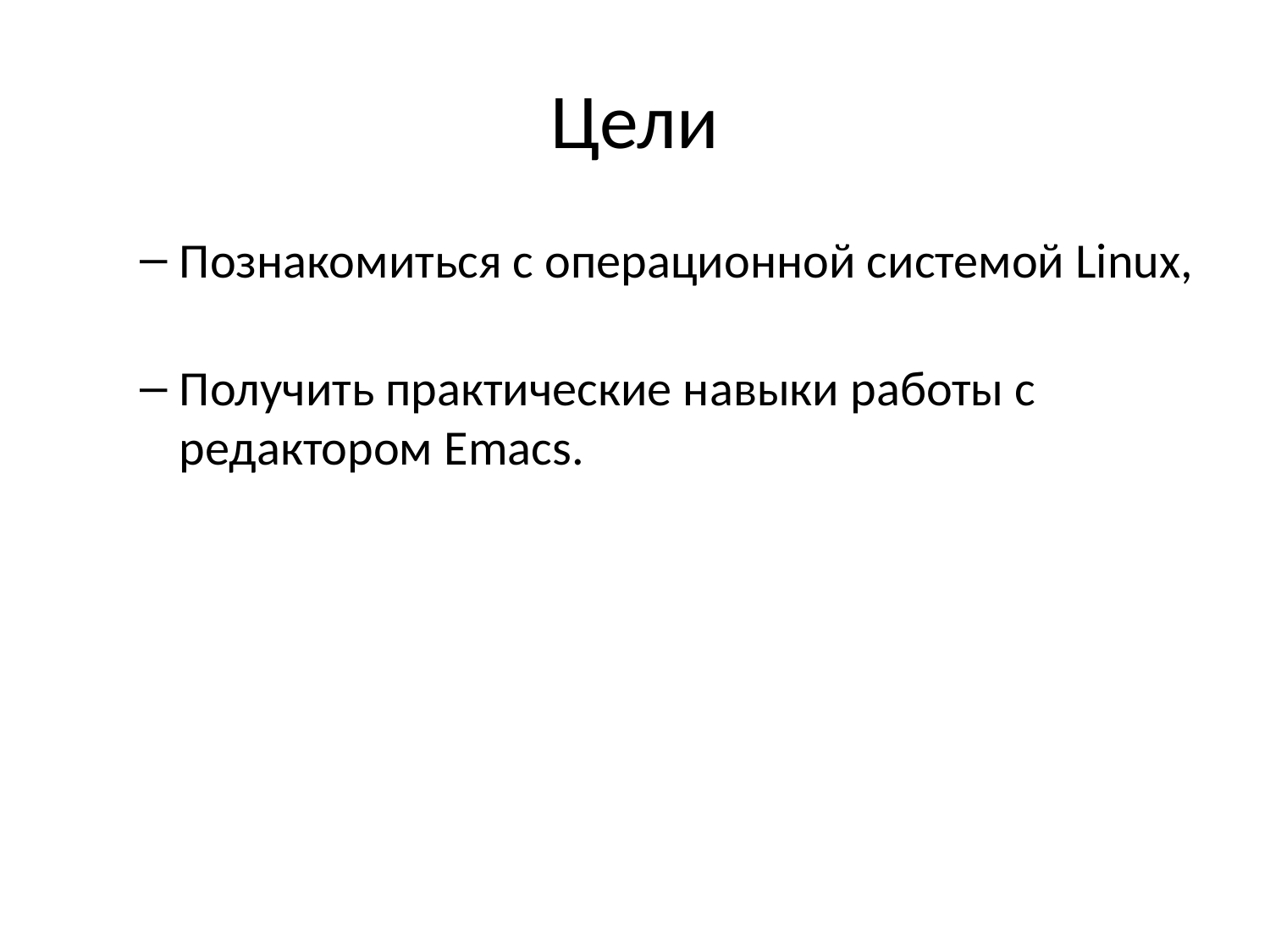

# Цели
Познакомиться с операционной системой Linux,
Получить практические навыки работы с редактором Emacs.